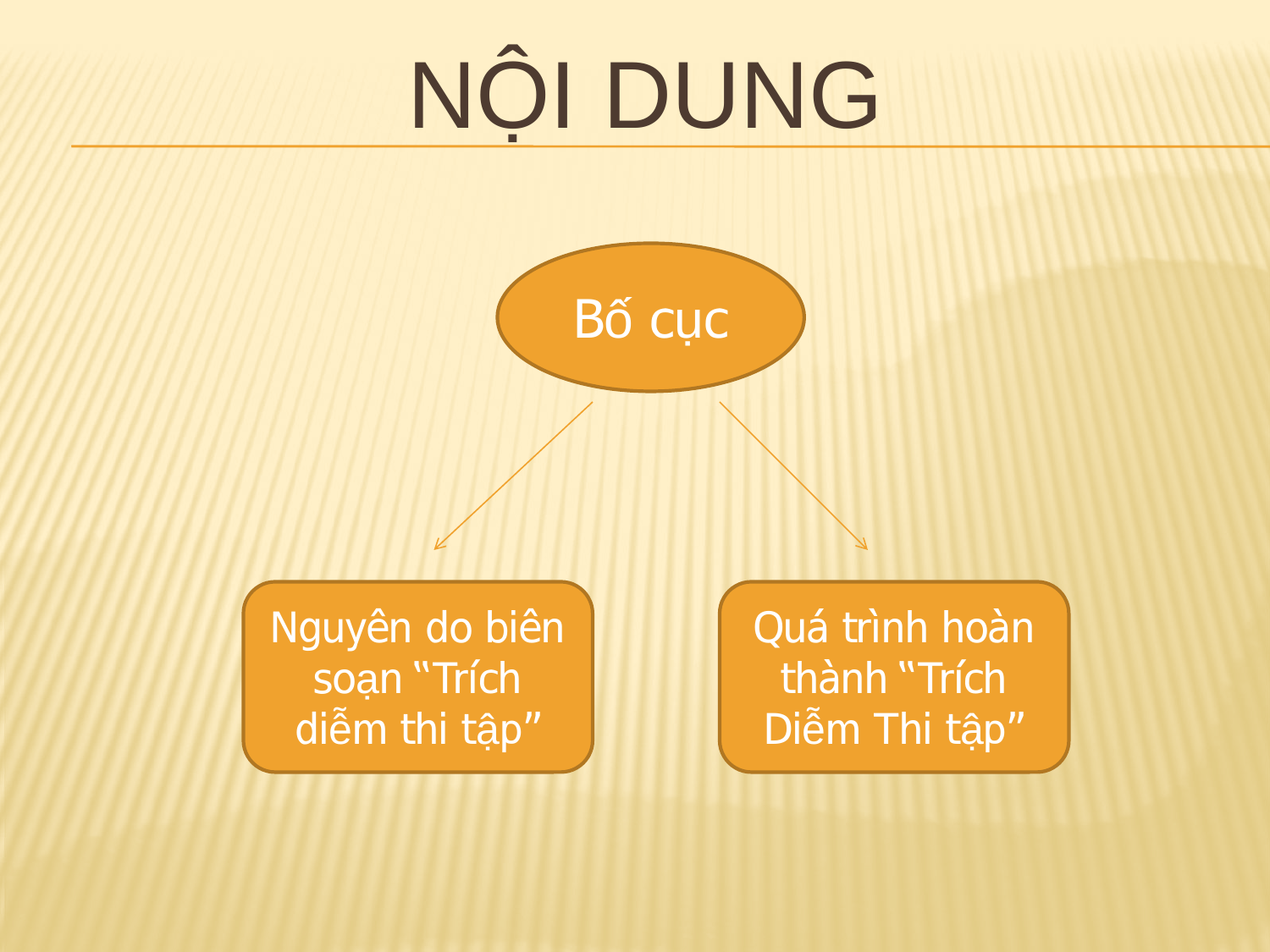

# Nội DUNG

Bố cục
Nguyên do biên soạn “Trích diễm thi tập”
Quá trình hoàn thành “Trích Diễm Thi tập”